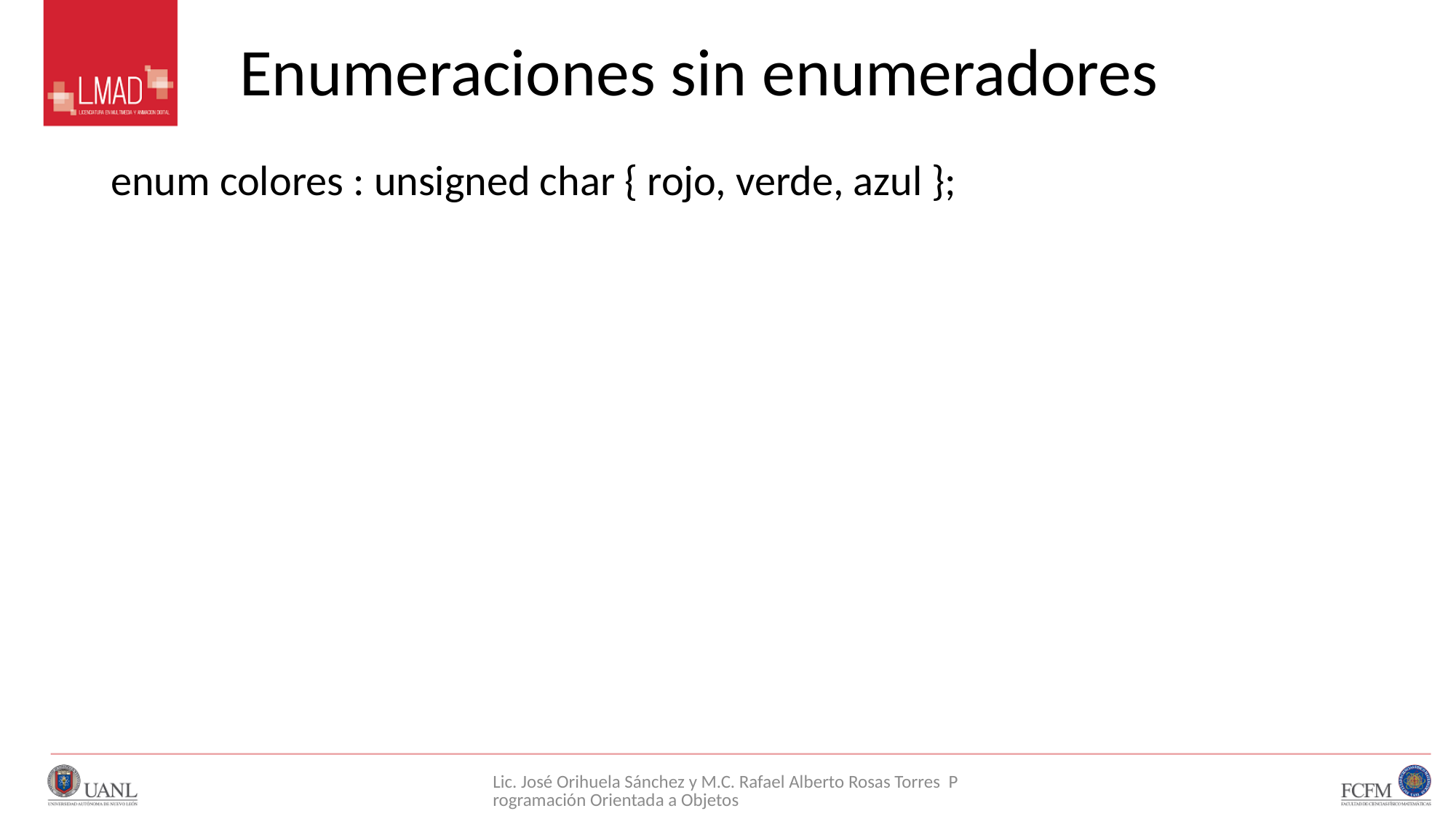

# Enumeraciones sin enumeradores
enum colores : unsigned char { rojo, verde, azul };
Lic. José Orihuela Sánchez y M.C. Rafael Alberto Rosas Torres  Programación Orientada a Objetos